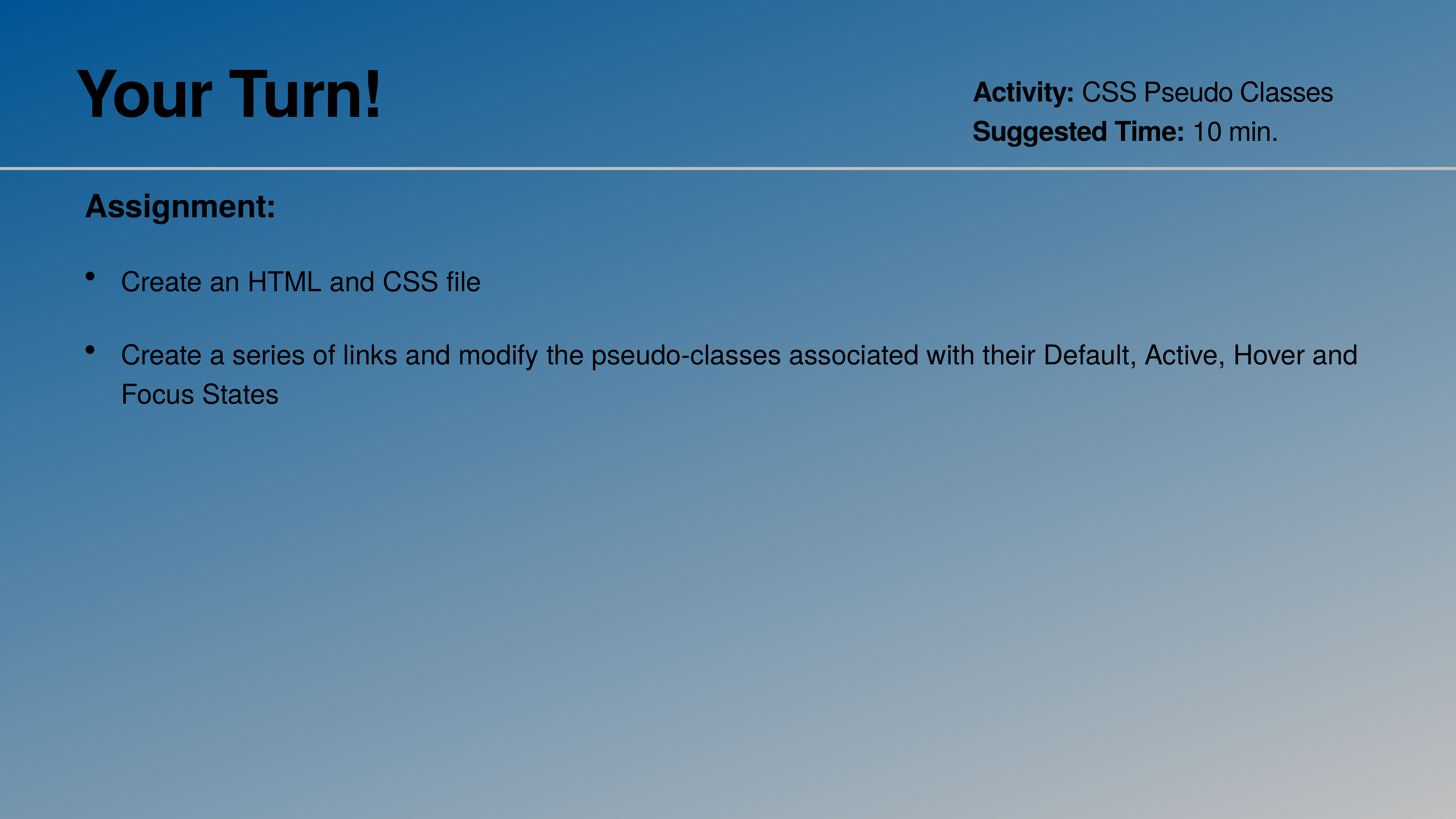

# Your Turn!
Activity: CSS Pseudo Classes
Suggested Time: 10 min.
Assignment:
Create an HTML and CSS file
Create a series of links and modify the pseudo-classes associated with their Default, Active, Hover and Focus States